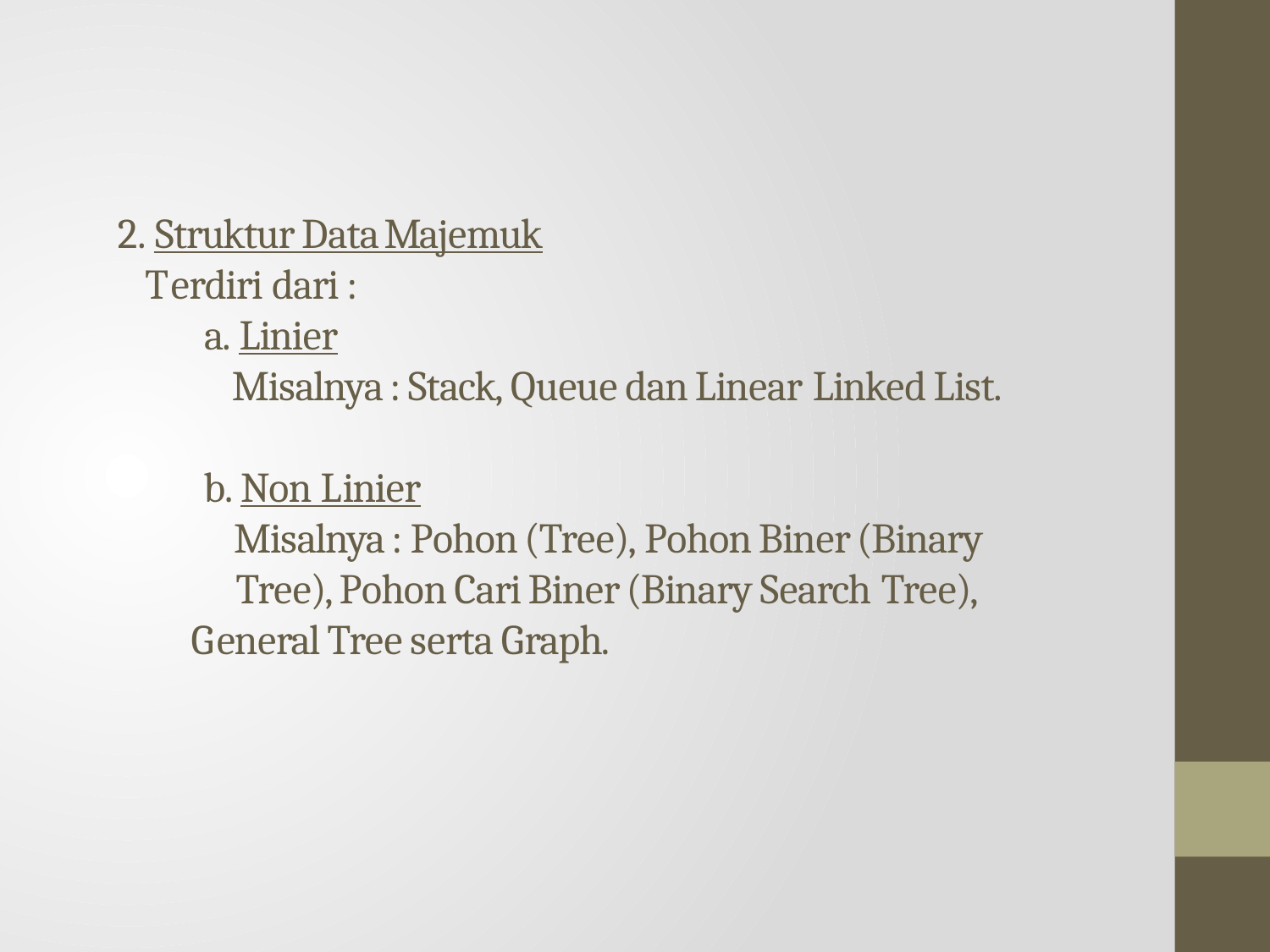

# 2. Struktur Data Majemuk Terdiri dari : a. Linier Misalnya : Stack, Queue dan Linear Linked List. b. Non Linier Misalnya : Pohon (Tree), Pohon Biner (Binary Tree), Pohon Cari Biner (Binary Search Tree), General Tree serta Graph.